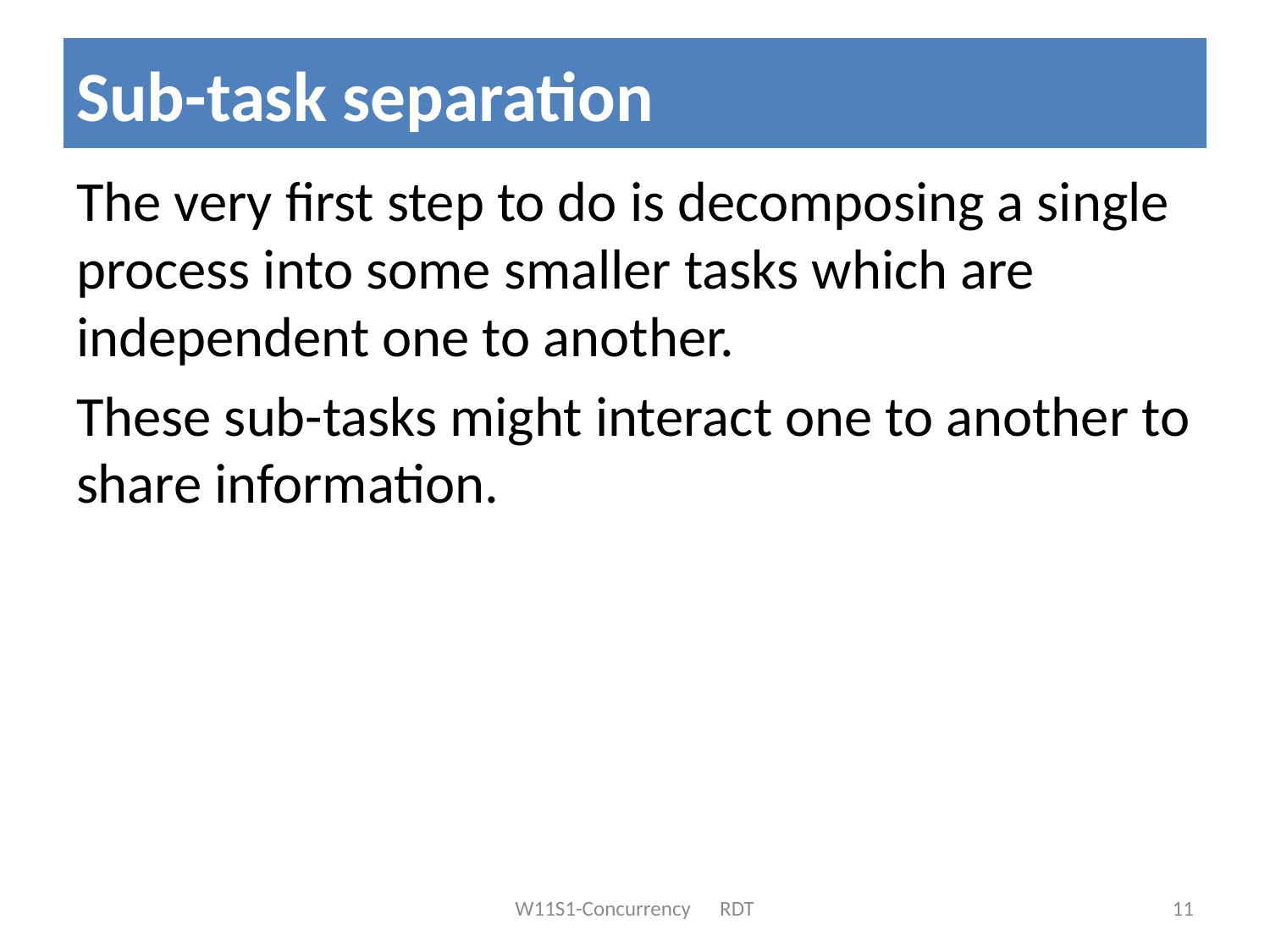

# Sub-task separation
The very first step to do is decomposing a single process into some smaller tasks which are independent one to another.
These sub-tasks might interact one to another to share information.
W11S1-Concurrency      RDT
11